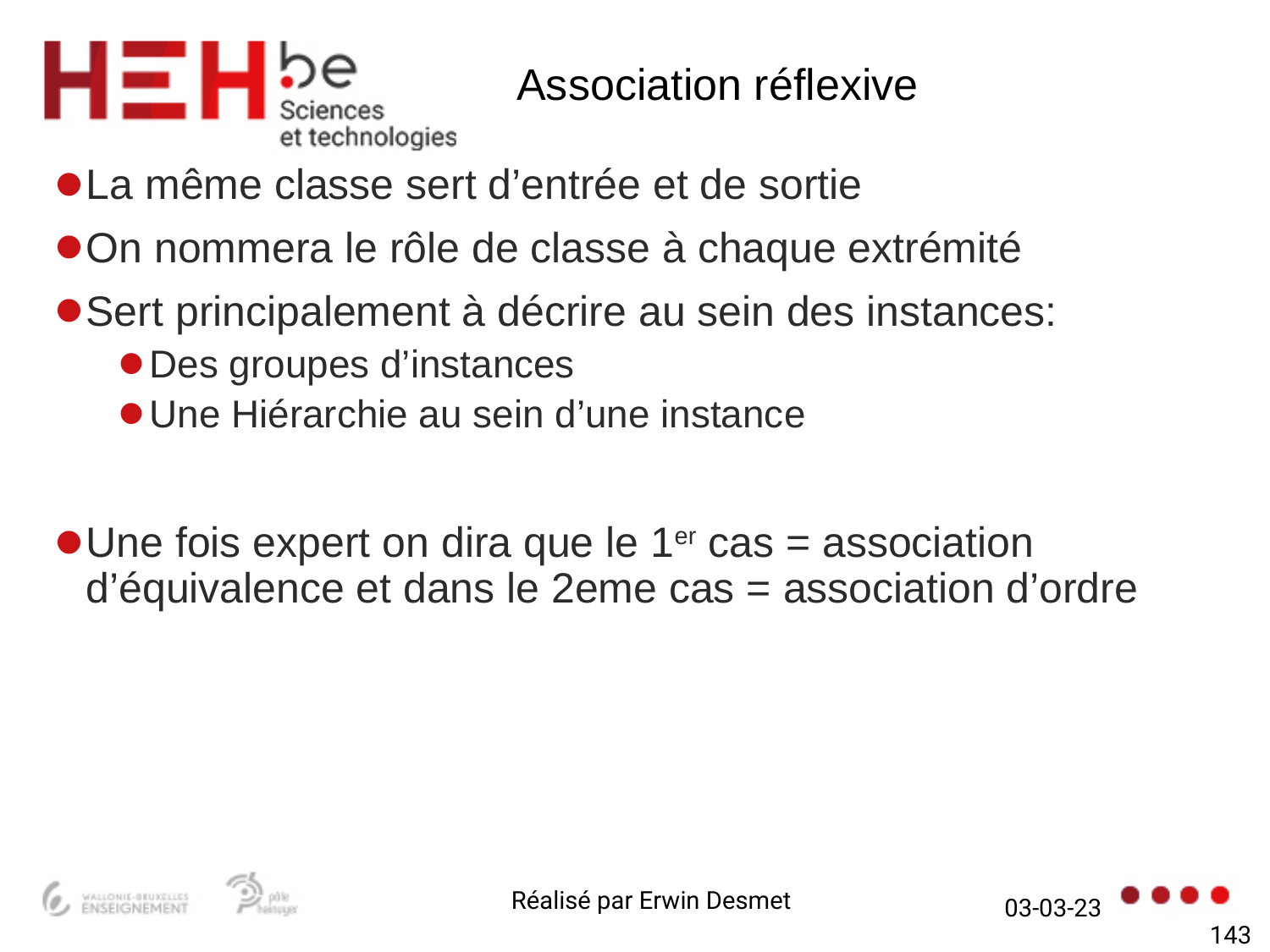

# Association réflexive
La même classe sert d’entrée et de sortie
On nommera le rôle de classe à chaque extrémité
Sert principalement à décrire au sein des instances:
Des groupes d’instances
Une Hiérarchie au sein d’une instance

Une fois expert on dira que le 1er cas = association d’équivalence et dans le 2eme cas = association d’ordre